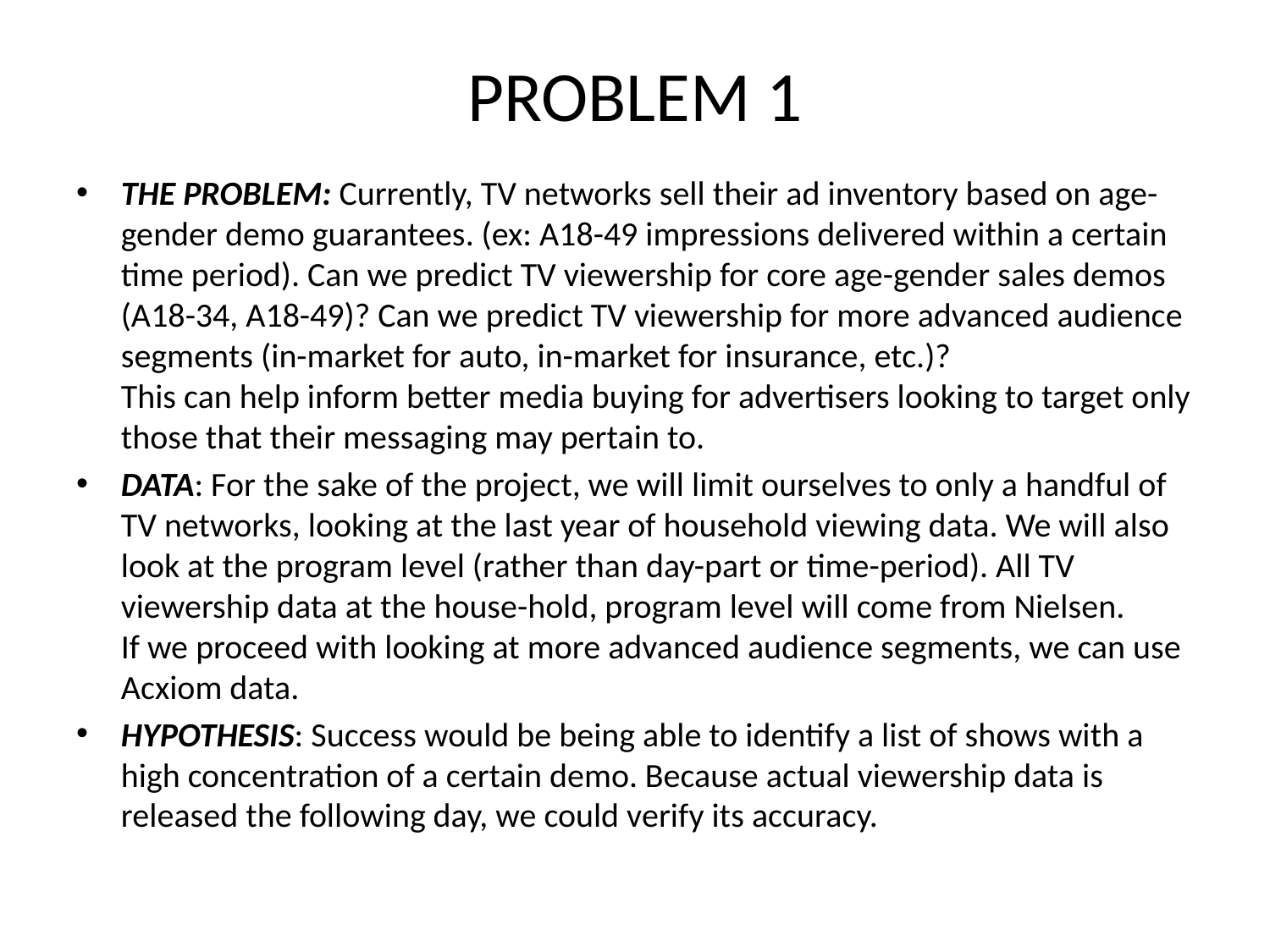

# PROBLEM 1
THE PROBLEM: Currently, TV networks sell their ad inventory based on age-gender demo guarantees. (ex: A18-49 impressions delivered within a certain time period). Can we predict TV viewership for core age-gender sales demos (A18-34, A18-49)? Can we predict TV viewership for more advanced audience segments (in-market for auto, in-market for insurance, etc.)?
This can help inform better media buying for advertisers looking to target only those that their messaging may pertain to.
DATA: For the sake of the project, we will limit ourselves to only a handful of TV networks, looking at the last year of household viewing data. We will also look at the program level (rather than day-part or time-period). All TV viewership data at the house-hold, program level will come from Nielsen.
If we proceed with looking at more advanced audience segments, we can use Acxiom data.
HYPOTHESIS: Success would be being able to identify a list of shows with a high concentration of a certain demo. Because actual viewership data is released the following day, we could verify its accuracy.